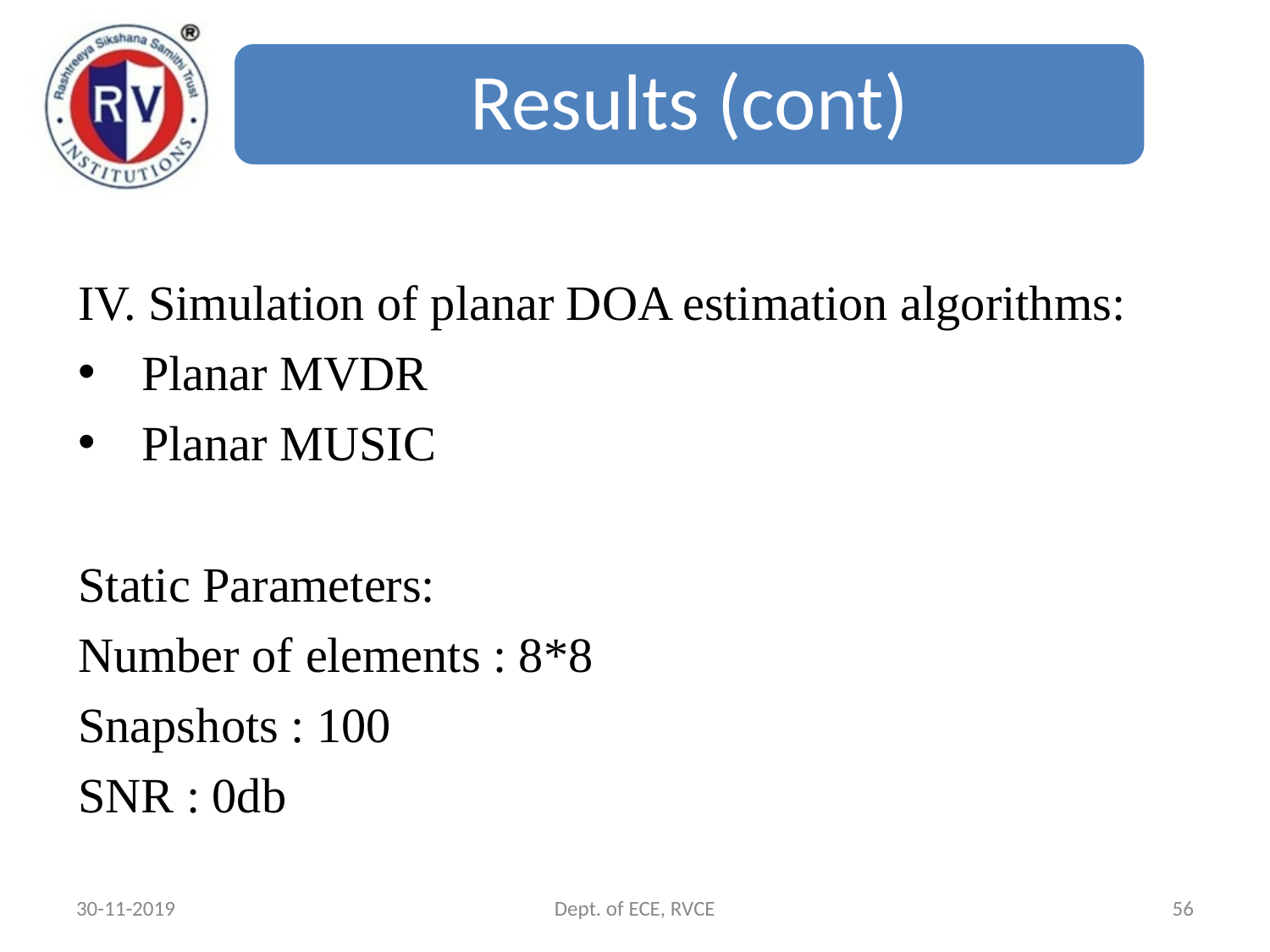

Results (cont)

IV. Simulation of planar DOA estimation algorithms:
Planar MVDR
Planar MUSIC

Static Parameters:
Number of elements : 8*8
Snapshots : 100
SNR : 0db

30-11-2019
Dept. of ECE, RVCE
56